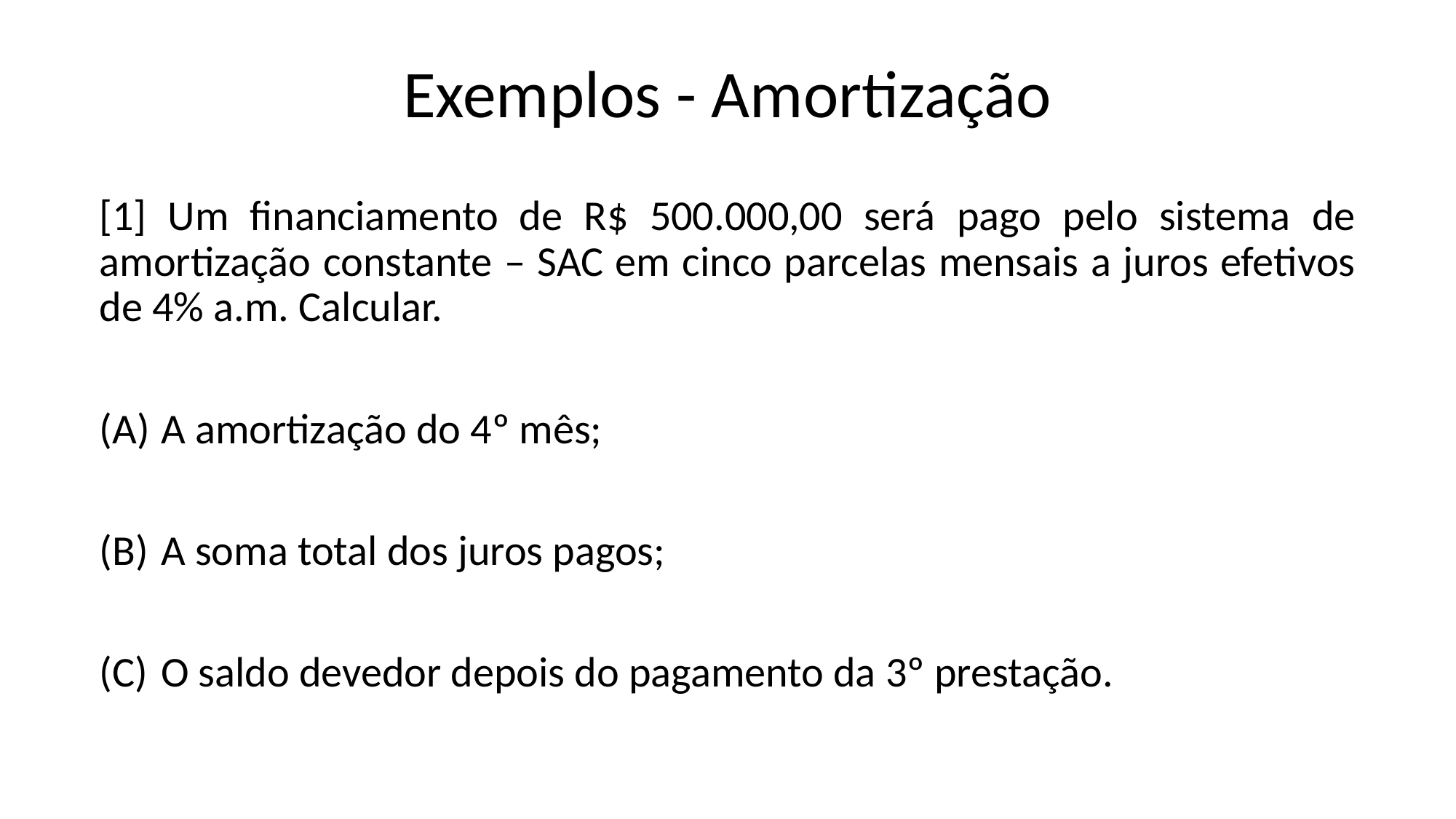

# Exemplos - Amortização
[1] Um financiamento de R$ 500.000,00 será pago pelo sistema de amortização constante – SAC em cinco parcelas mensais a juros efetivos de 4% a.m. Calcular.

A amortização do 4º mês;

A soma total dos juros pagos;

O saldo devedor depois do pagamento da 3º prestação.